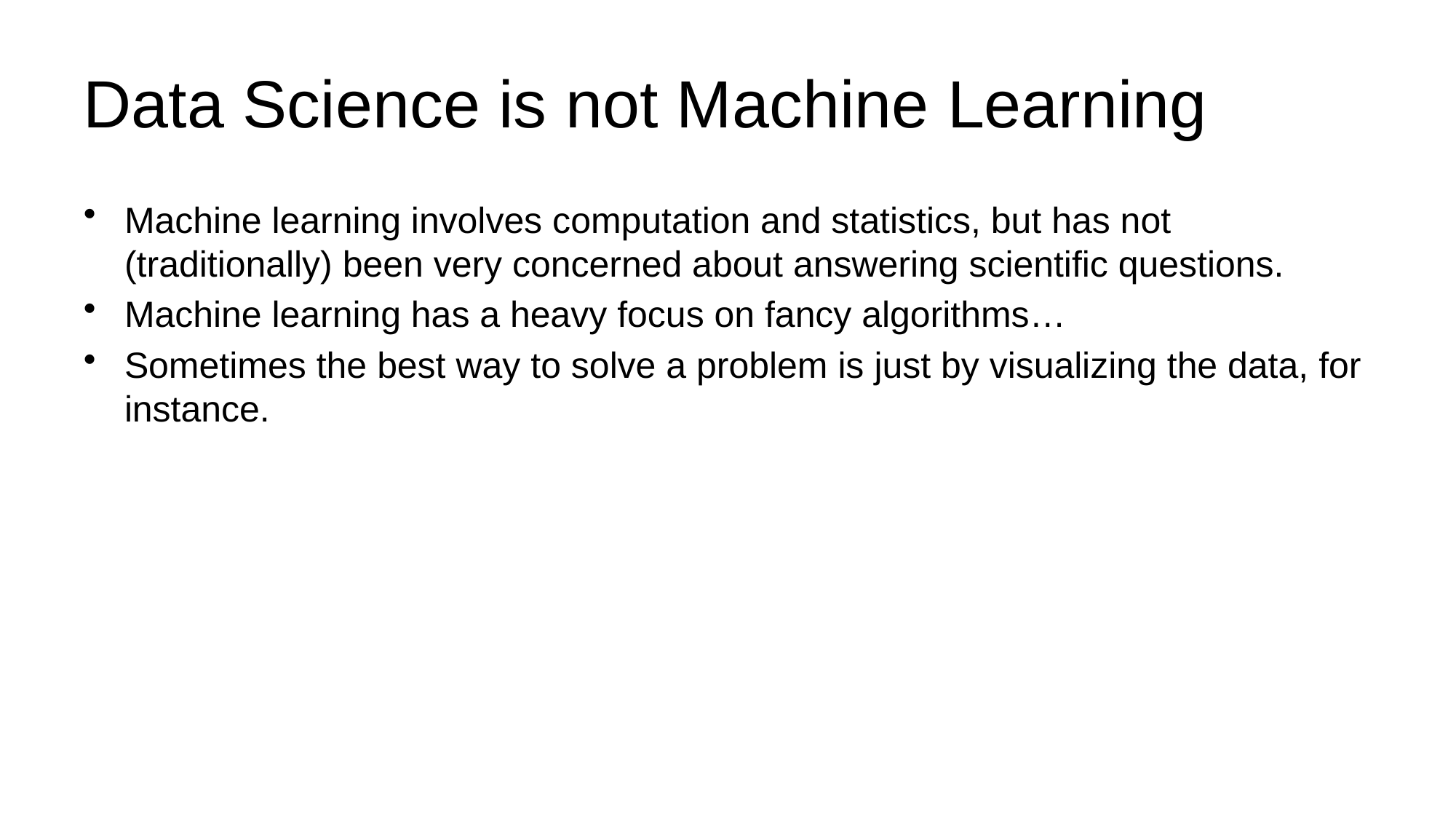

# Data Science is not Machine Learning
Machine learning involves computation and statistics, but has not (traditionally) been very concerned about answering scientific questions.
Machine learning has a heavy focus on fancy algorithms…
Sometimes the best way to solve a problem is just by visualizing the data, for instance.